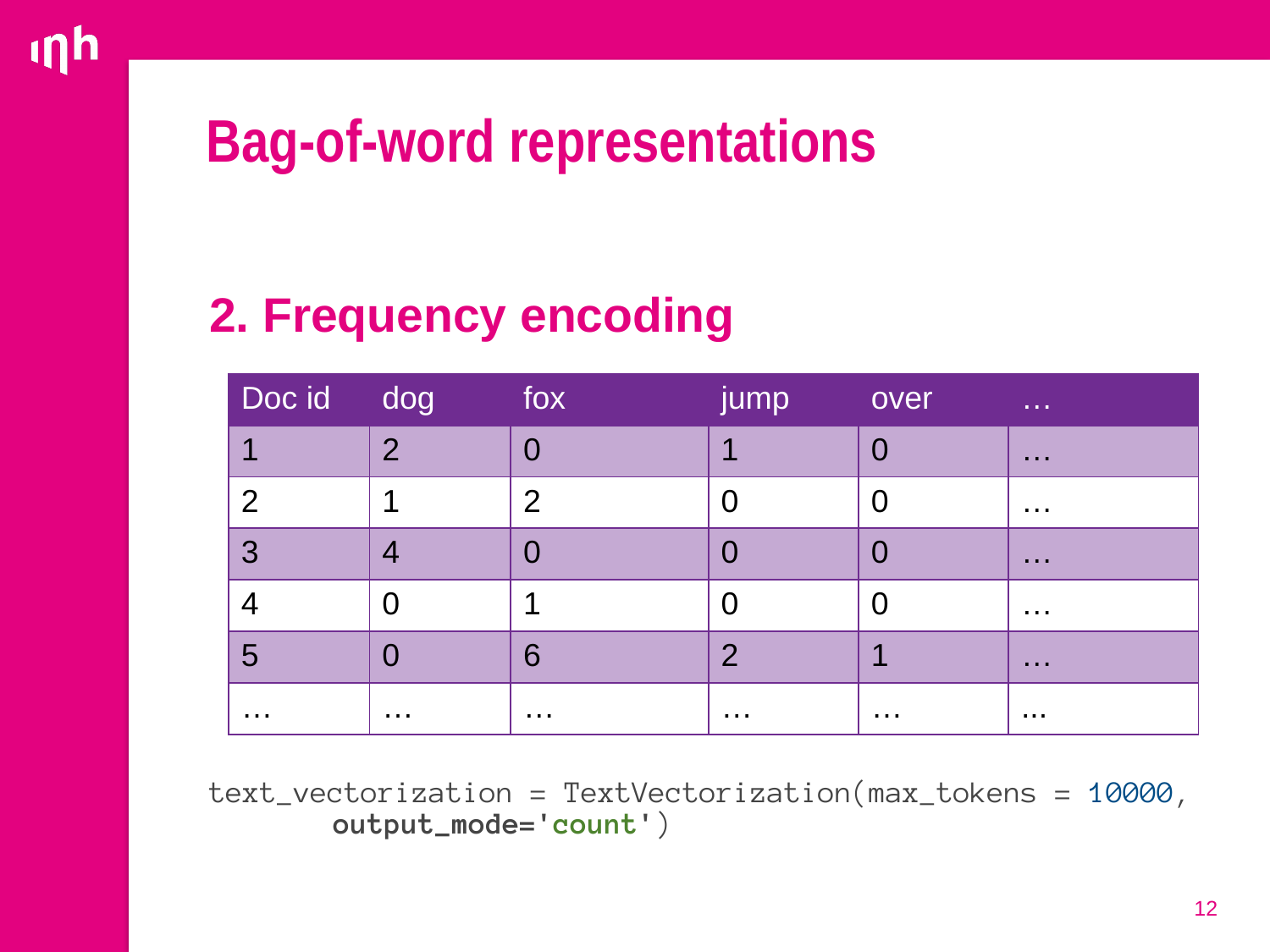

# Bag-of-word representations
2. Frequency encoding

text_vectorization = TextVectorization(max_tokens = 10000,
	output_mode='count')

| Doc id | dog | fox | jump | over | … |
| --- | --- | --- | --- | --- | --- |
| 1 | 2 | 0 | 1 | 0 | … |
| 2 | 1 | 2 | 0 | 0 | … |
| 3 | 4 | 0 | 0 | 0 | … |
| 4 | 0 | 1 | 0 | 0 | … |
| 5 | 0 | 6 | 2 | 1 | … |
| … | … | … | … | … | ... |
12